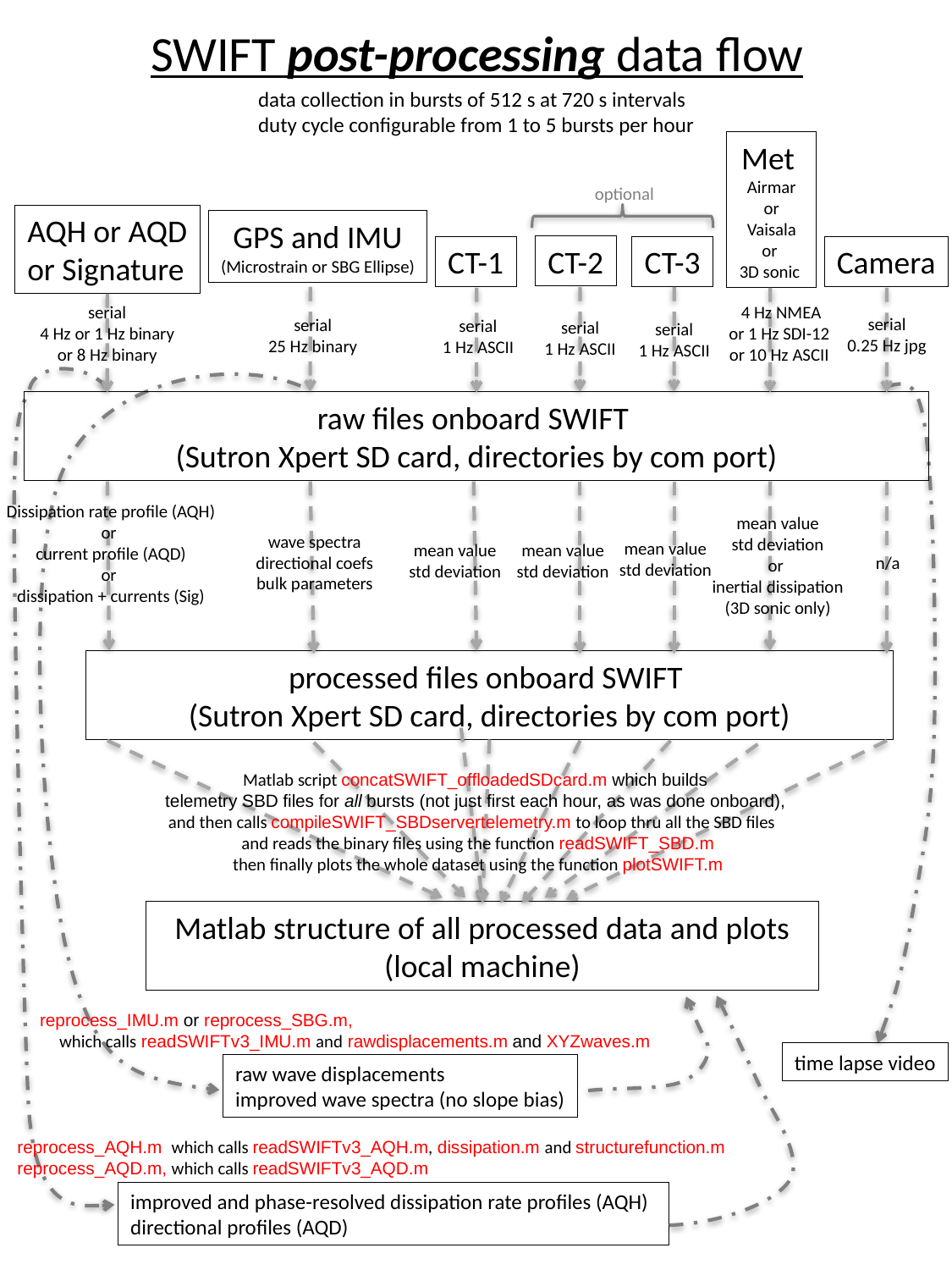

SWIFT post-processing data flow
data collection in bursts of 512 s at 720 s intervals
duty cycle configurable from 1 to 5 bursts per hour

Met
Airmar
or
Vaisala
or
3D sonic
optional
AQH or AQD
or Signature
GPS and IMU
(Microstrain or SBG Ellipse)
CT-2
CT-1
CT-3
Camera
serial
4 Hz or 1 Hz binary
or 8 Hz binary
 4 Hz NMEA
or 1 Hz SDI-12
or 10 Hz ASCII
serial
0.25 Hz jpg
serial
25 Hz binary
serial
1 Hz ASCII
serial
1 Hz ASCII
serial
1 Hz ASCII

raw files onboard SWIFT
(Sutron Xpert SD card, directories by com port)
Dissipation rate profile (AQH)
or
current profile (AQD)
or
dissipation + currents (Sig)
mean value
std deviation
or
inertial dissipation
(3D sonic only)
wave spectra
directional coefs
bulk parameters
mean value
std deviation
mean value
std deviation
mean value
std deviation
n/a
processed files onboard SWIFT
(Sutron Xpert SD card, directories by com port)
Matlab script concatSWIFT_offloadedSDcard.m which builds
telemetry SBD files for all bursts (not just first each hour, as was done onboard),
and then calls compileSWIFT_SBDservertelemetry.m to loop thru all the SBD files
and reads the binary files using the function readSWIFT_SBD.m
then finally plots the whole dataset using the function plotSWIFT.m
Matlab structure of all processed data and plots
(local machine)

reprocess_IMU.m or reprocess_SBG.m,
    which calls readSWIFTv3_IMU.m and rawdisplacements.m and XYZwaves.m
time lapse video
raw wave displacements
improved wave spectra (no slope bias)
reprocess_AQH.m  which calls readSWIFTv3_AQH.m, dissipation.m and structurefunction.m
reprocess_AQD.m, which calls readSWIFTv3_AQD.m

improved and phase-resolved dissipation rate profiles (AQH)
directional profiles (AQD)